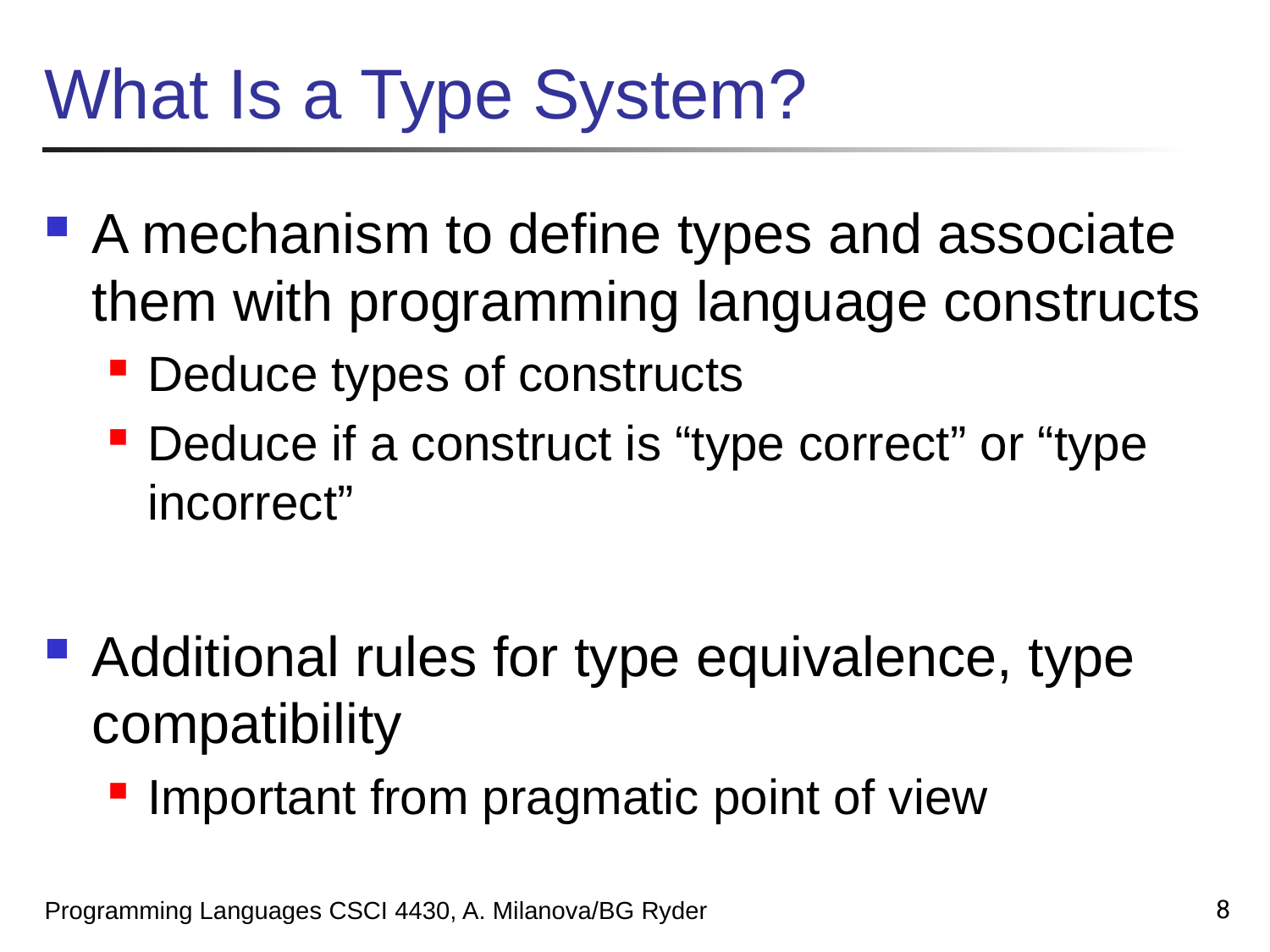

# What Is a Type System?
A mechanism to define types and associate them with programming language constructs
Deduce types of constructs
Deduce if a construct is “type correct” or “type incorrect”

Additional rules for type equivalence, type compatibility
Important from pragmatic point of view
8
Programming Languages CSCI 4430, A. Milanova/BG Ryder